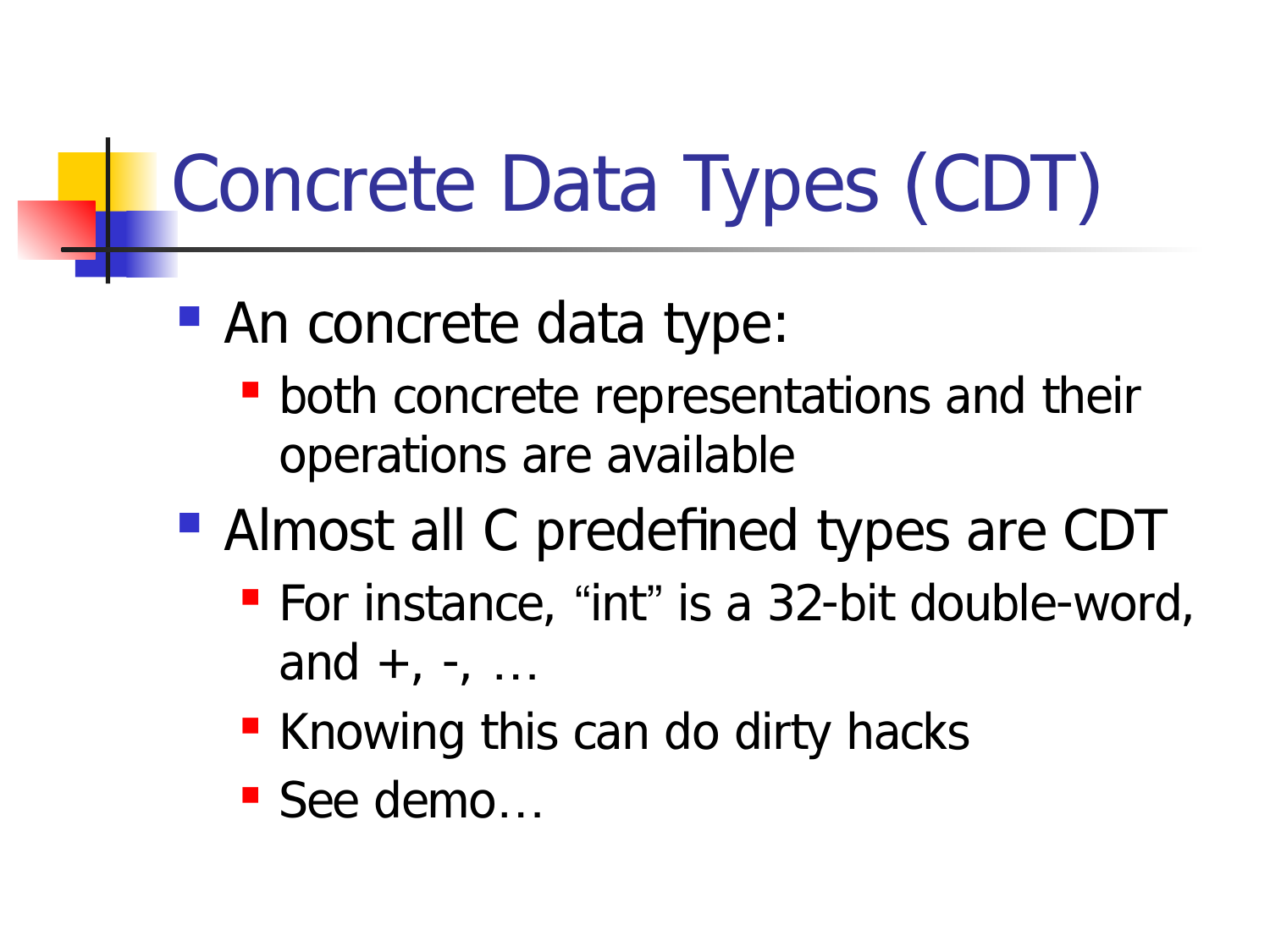

# Concrete Data Types (CDT)
An concrete data type:
both concrete representations and their operations are available
Almost all C predefined types are CDT
For instance, “int” is a 32-bit double-word, and +, -, …
Knowing this can do dirty hacks
See demo…